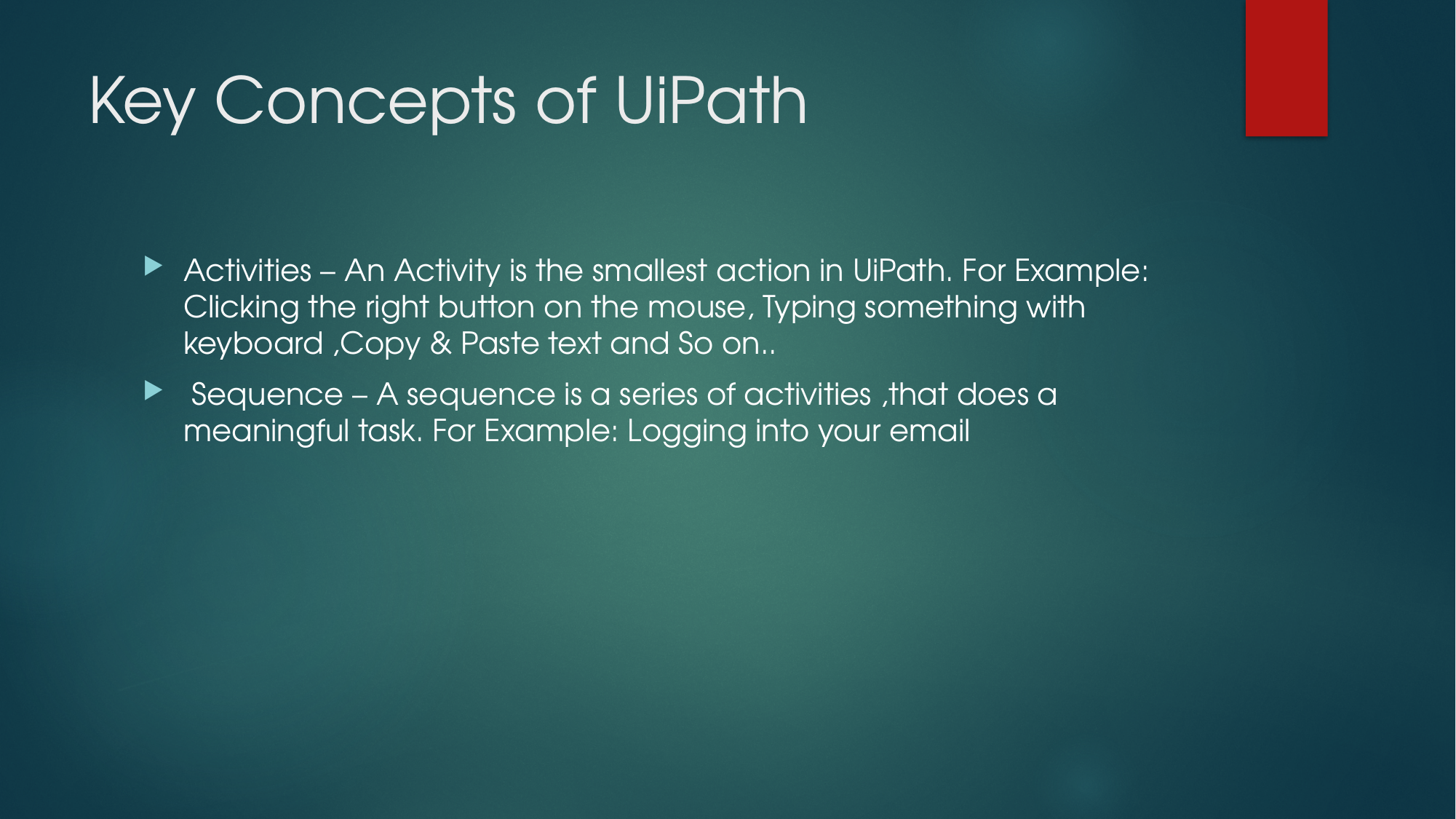

# Key Concepts of UiPath
Activities – An Activity is the smallest action in UiPath. For Example: Clicking the right button on the mouse, Typing something with keyboard ,Copy & Paste text and So on..
 Sequence – A sequence is a series of activities ,that does a meaningful task. For Example: Logging into your email